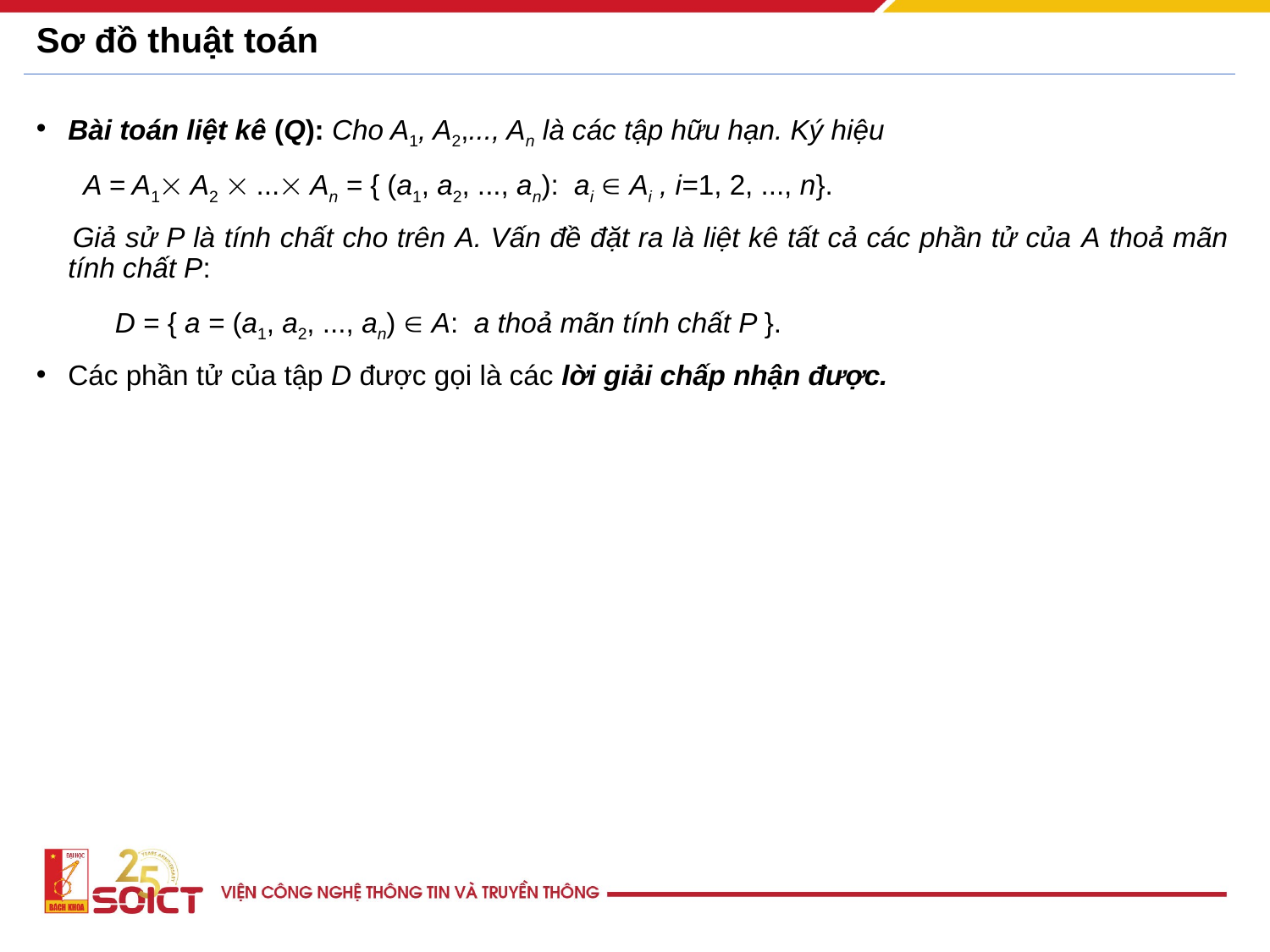

# Sơ đồ thuật toán
Bài toán liệt kê (Q): Cho A1, A2,..., An là các tập hữu hạn. Ký hiệu
      A = A1× A2 × ...× An = { (a1, a2, ..., an):  ai ∈ Ai , i=1, 2, ..., n}.
    Giả sử P là tính chất cho trên A. Vấn đề đặt ra là liệt kê tất cả các phần tử của A thoả mãn tính chất P:
  	      D = { a = (a1, a2, ..., an) ∈ A:  a thoả mãn tính chất P }.
Các phần tử của tập D được gọi là các lời giải chấp nhận được.